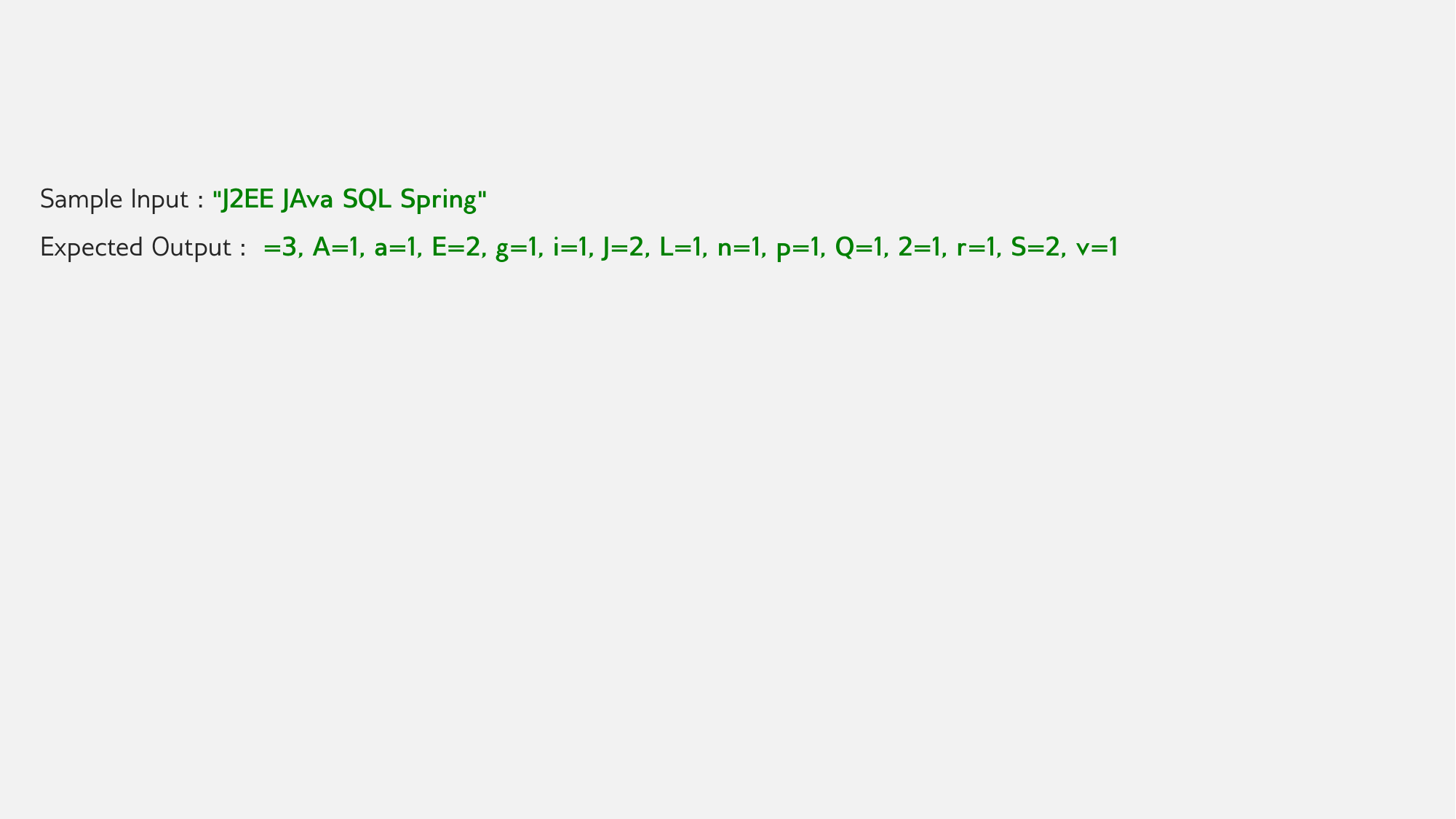

Sample Input : "J2EE JAva SQL Spring"
Expected Output :  =3, A=1, a=1, E=2, g=1, i=1, J=2, L=1, n=1, p=1, Q=1, 2=1, r=1, S=2, v=1